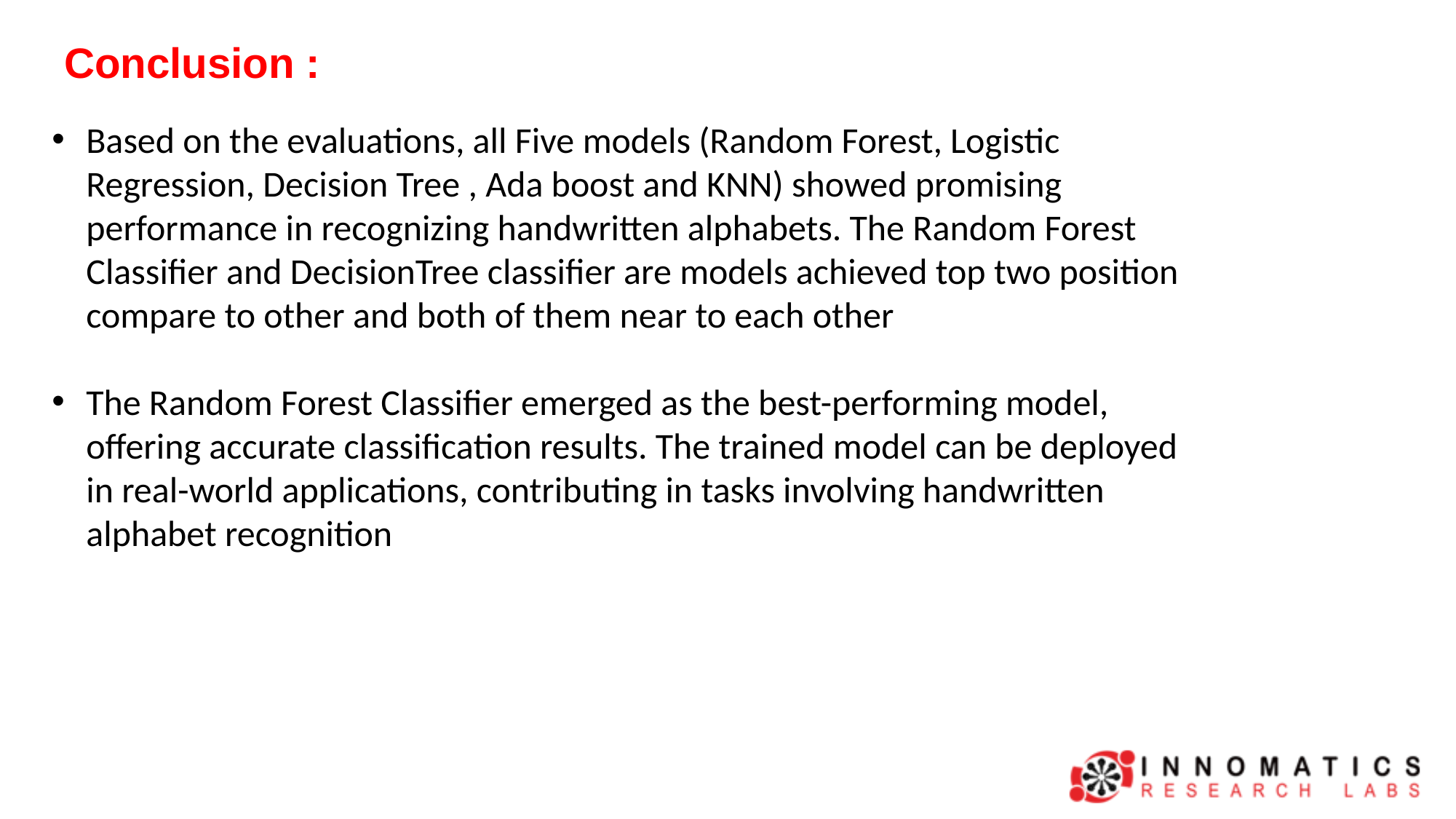

Conclusion :
Based on the evaluations, all Five models (Random Forest, Logistic Regression, Decision Tree , Ada boost and KNN) showed promising performance in recognizing handwritten alphabets. The Random Forest Classifier and DecisionTree classifier are models achieved top two position compare to other and both of them near to each other

The Random Forest Classifier emerged as the best-performing model, offering accurate classification results. The trained model can be deployed in real-world applications, contributing in tasks involving handwritten alphabet recognition